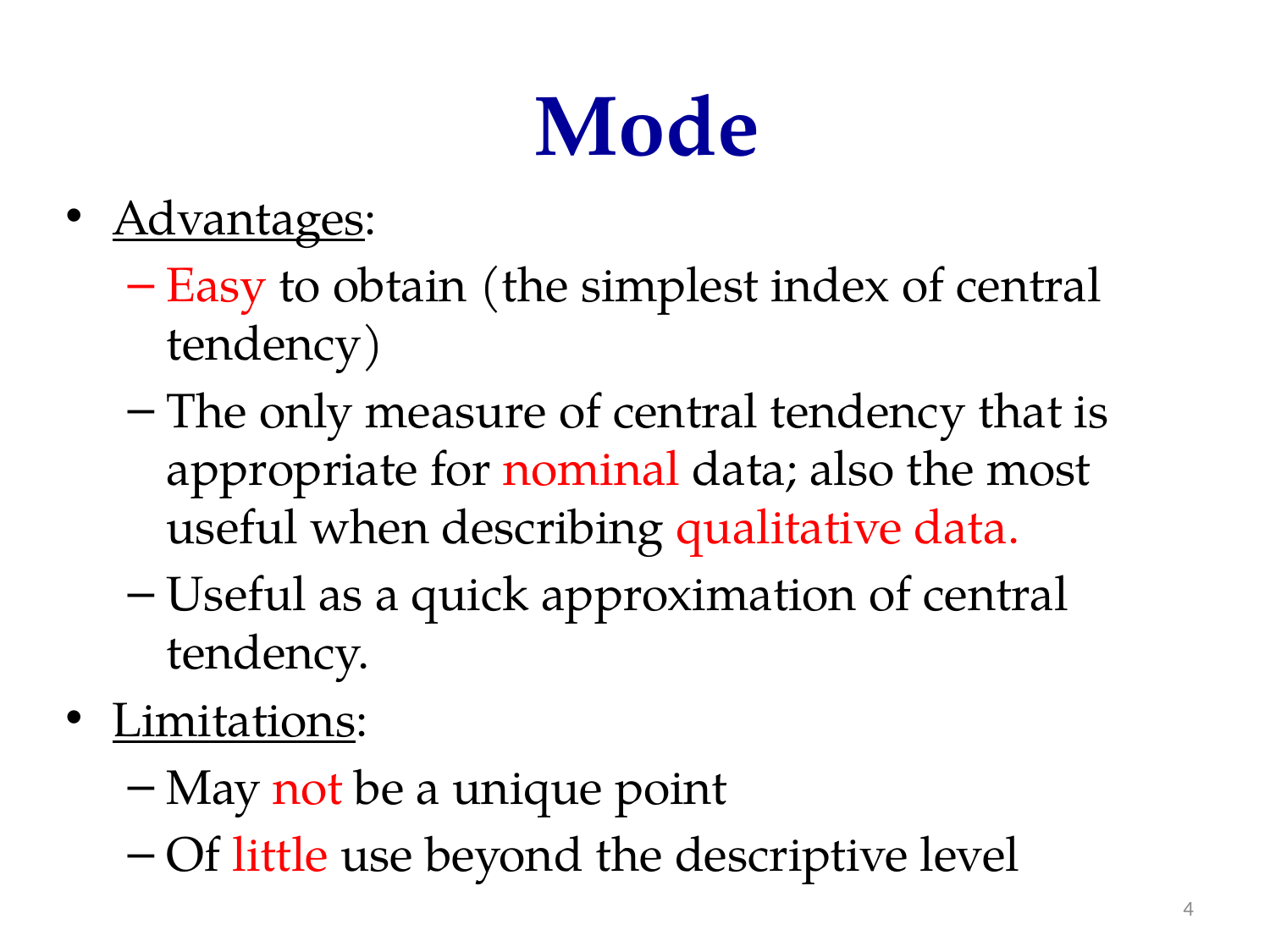

Mode
Advantages:
Easy to obtain (the simplest index of central tendency)
The only measure of central tendency that is appropriate for nominal data; also the most useful when describing qualitative data.
Useful as a quick approximation of central tendency.
Limitations:
May not be a unique point
Of little use beyond the descriptive level

4